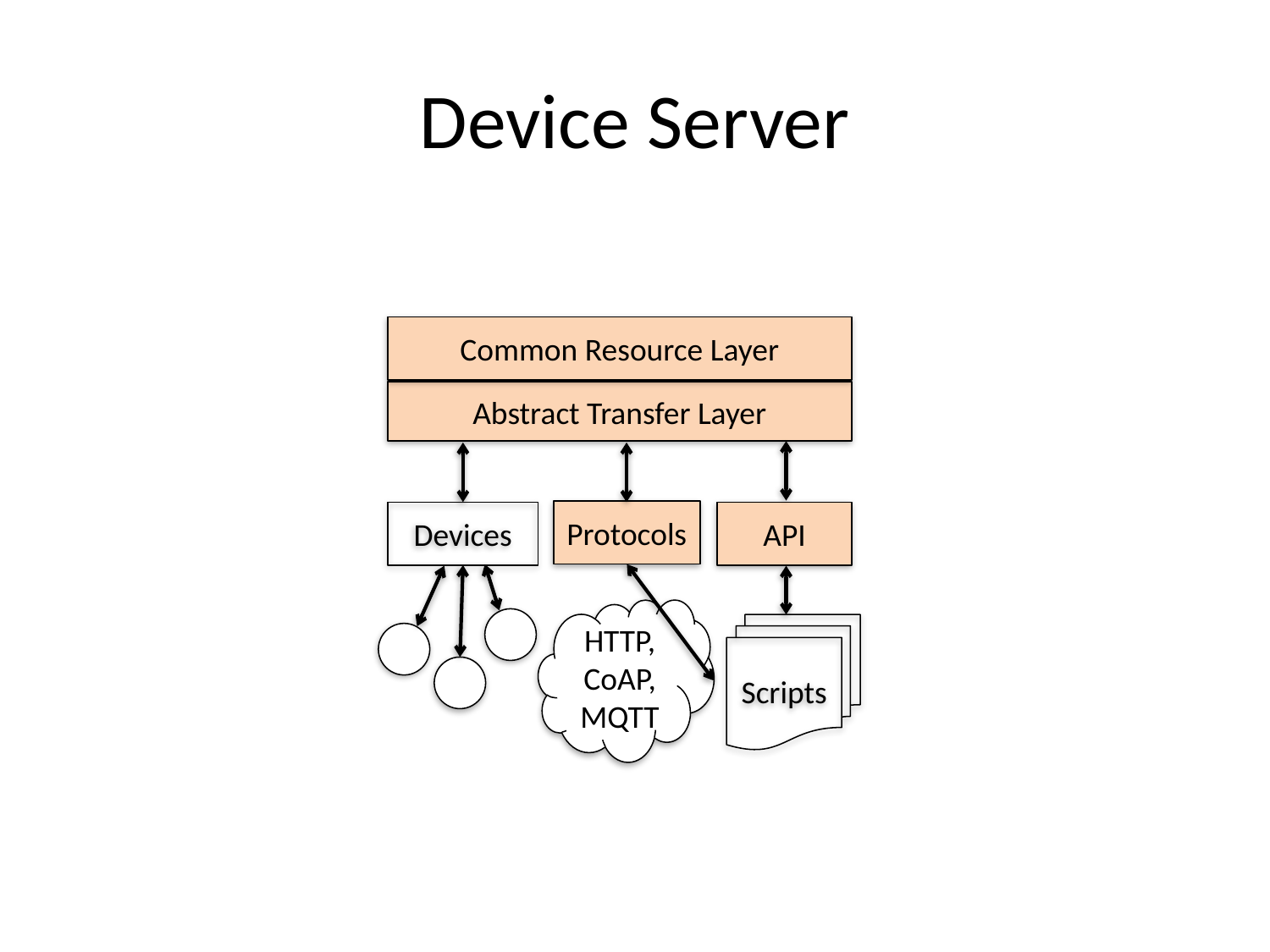

# Device Server
Common Resource Layer
Abstract Transfer Layer
Protocols
Devices
API
HTTP, CoAP, MQTT

Scripts